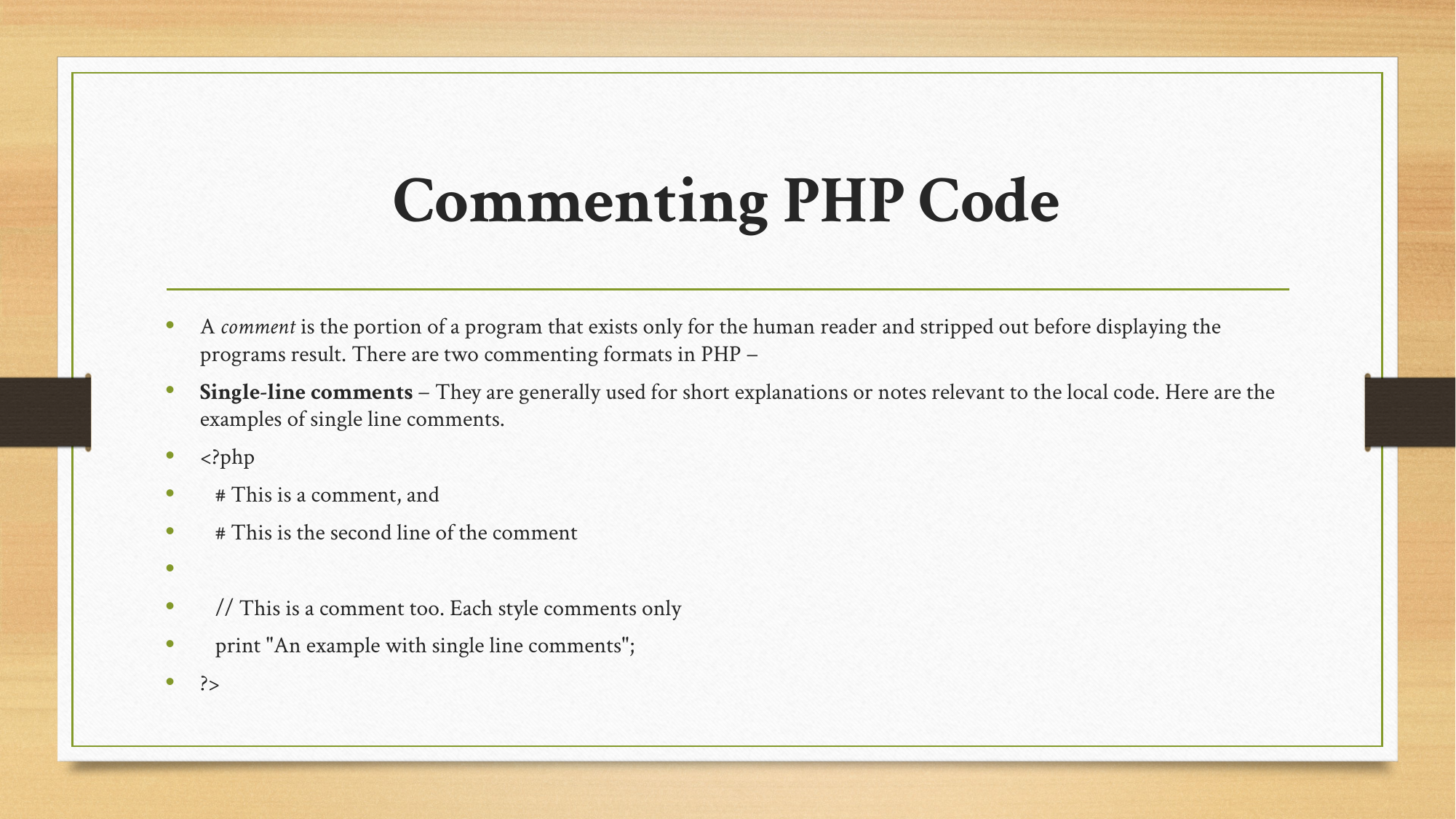

# Commenting PHP Code
A comment is the portion of a program that exists only for the human reader and stripped out before displaying the programs result. There are two commenting formats in PHP −
Single-line comments − They are generally used for short explanations or notes relevant to the local code. Here are the examples of single line comments.
<?php
   # This is a comment, and
   # This is the second line of the comment

   // This is a comment too. Each style comments only
   print "An example with single line comments";
?>